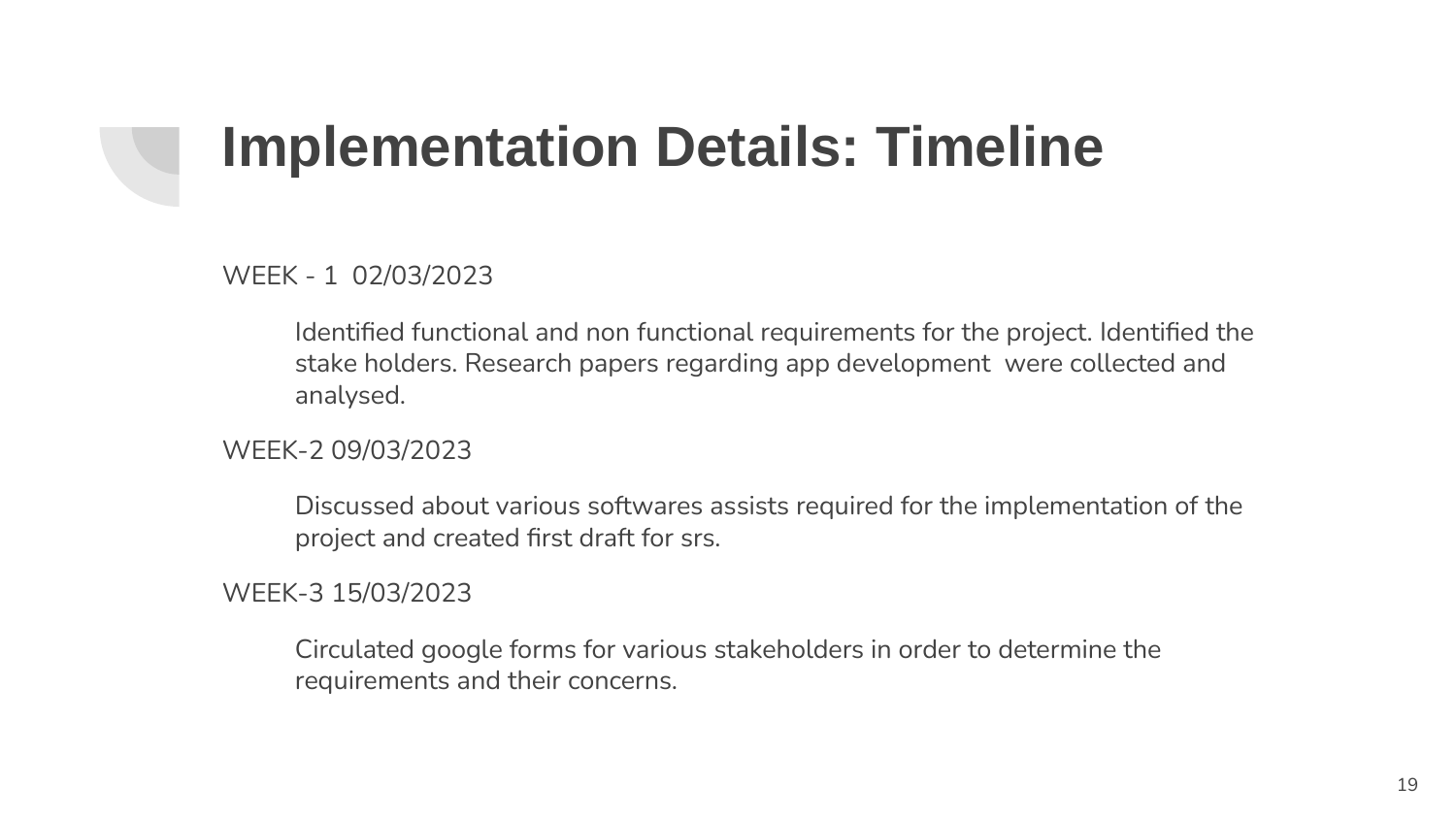

# Implementation Details: Timeline
WEEK - 1  02/03/2023
Identified functional and non functional requirements for the project. Identified the stake holders. Research papers regarding app development  were collected and analysed.
WEEK-2 09/03/2023
Discussed about various softwares assists required for the implementation of the project and created first draft for srs.
WEEK-3 15/03/2023
Circulated google forms for various stakeholders in order to determine the requirements and their concerns.

19